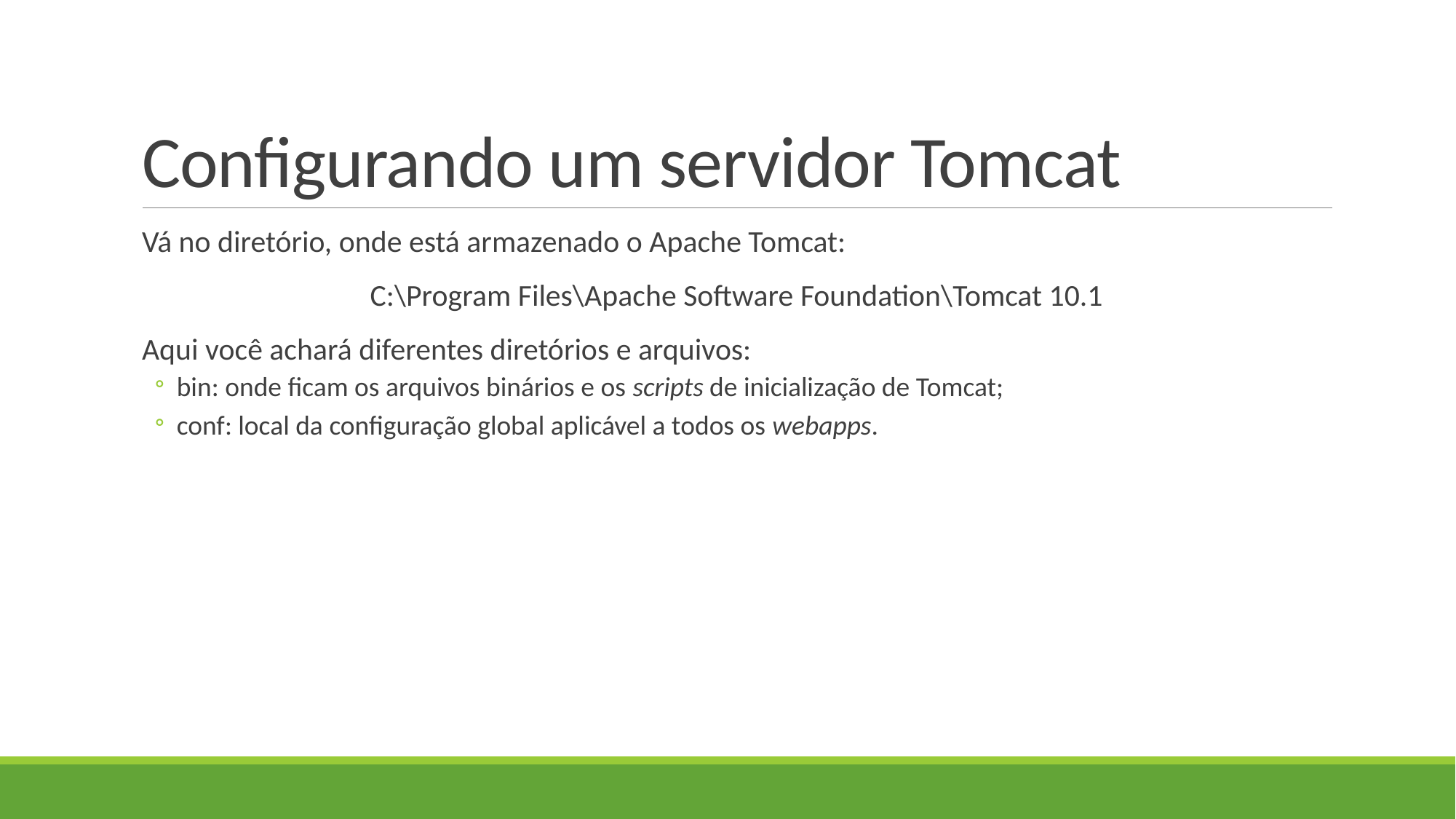

# Configurando um servidor Tomcat
Vá no diretório, onde está armazenado o Apache Tomcat:
C:\Program Files\Apache Software Foundation\Tomcat 10.1
Aqui você achará diferentes diretórios e arquivos:
bin: onde ficam os arquivos binários e os scripts de inicialização de Tomcat;
conf: local da configuração global aplicável a todos os webapps.